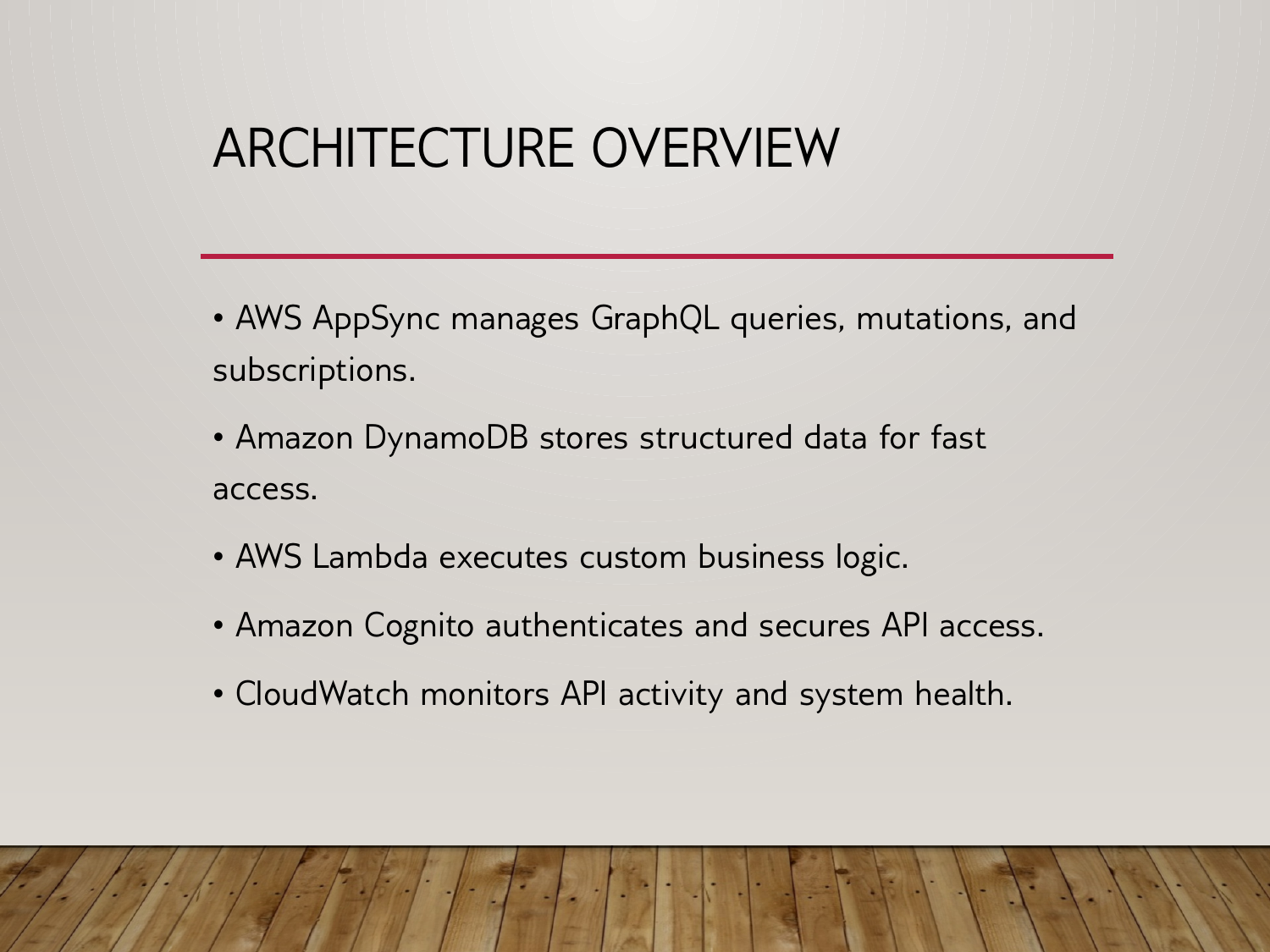

# Architecture Overview
• AWS AppSync manages GraphQL queries, mutations, and subscriptions.
• Amazon DynamoDB stores structured data for fast access.
• AWS Lambda executes custom business logic.
• Amazon Cognito authenticates and secures API access.
• CloudWatch monitors API activity and system health.